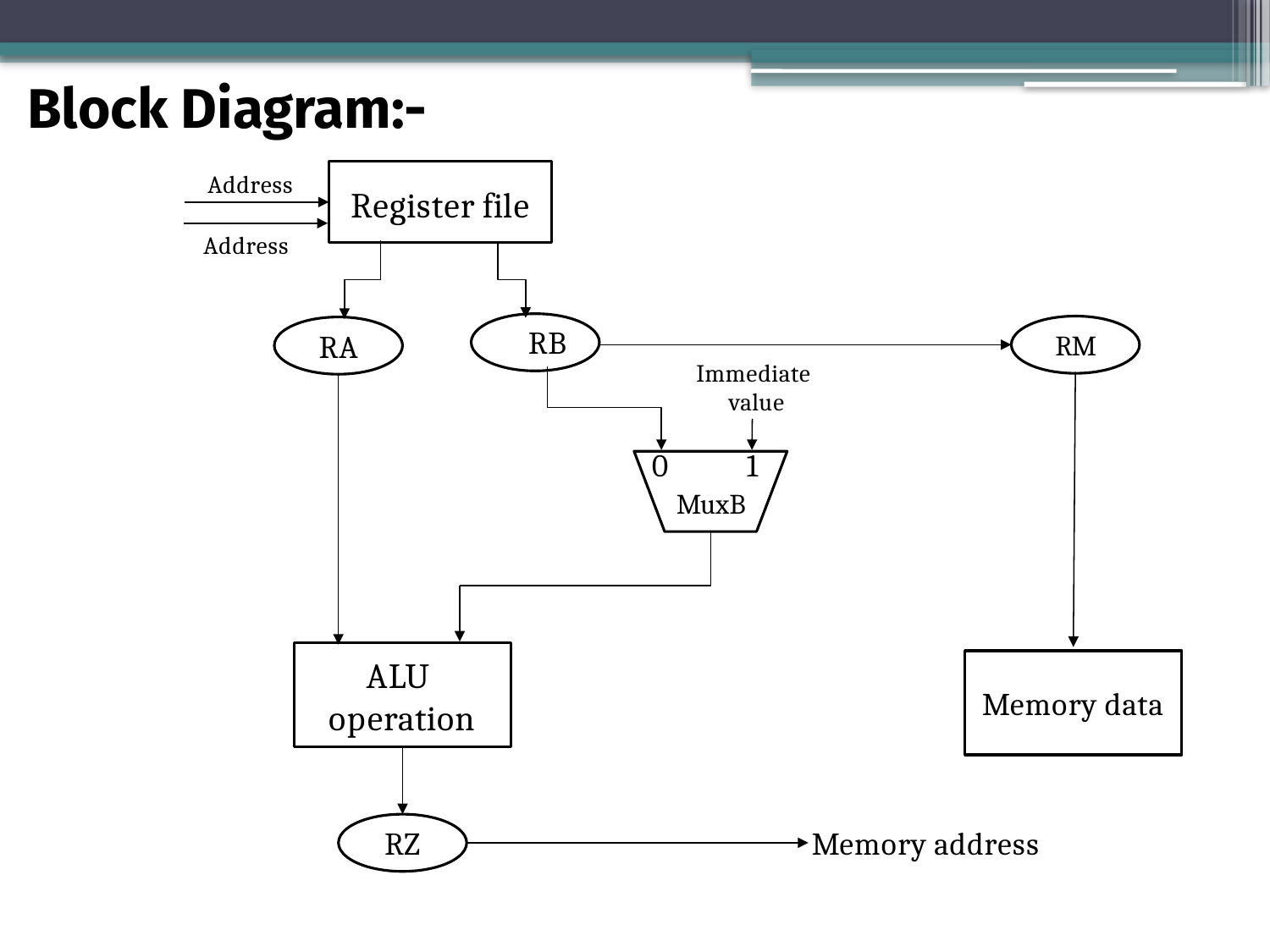

# Block Diagram:-

Address
Register file

Address

RB
RM
RA
Immediate
 value
0
1

MuxB

ALU
operation
Memory data
RZ
Memory address